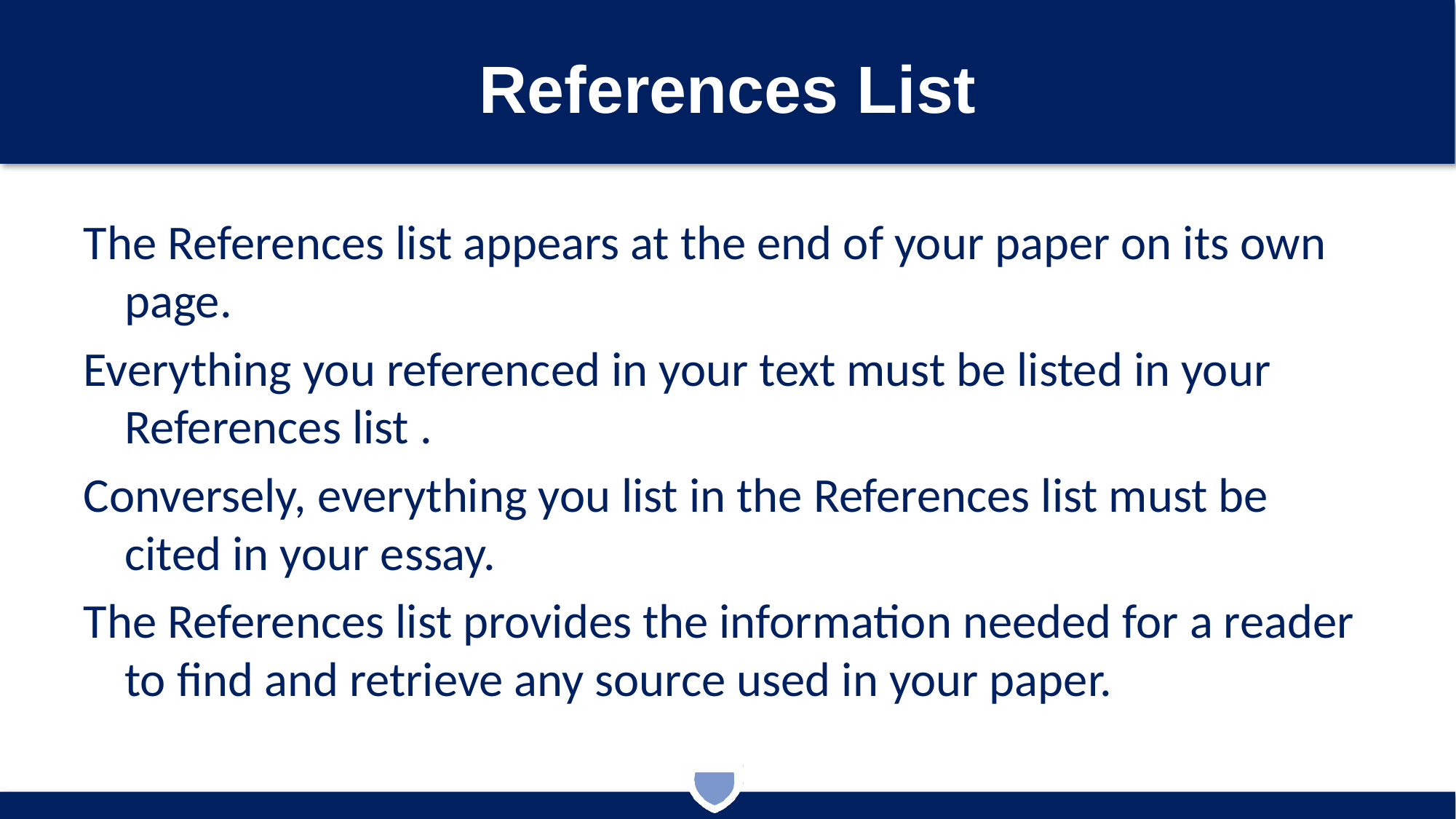

# References List
The References list appears at the end of your paper on its own page.
Everything you referenced in your text must be listed in your References list .
Conversely, everything you list in the References list must be cited in your essay.
The References list provides the information needed for a reader to find and retrieve any source used in your paper.